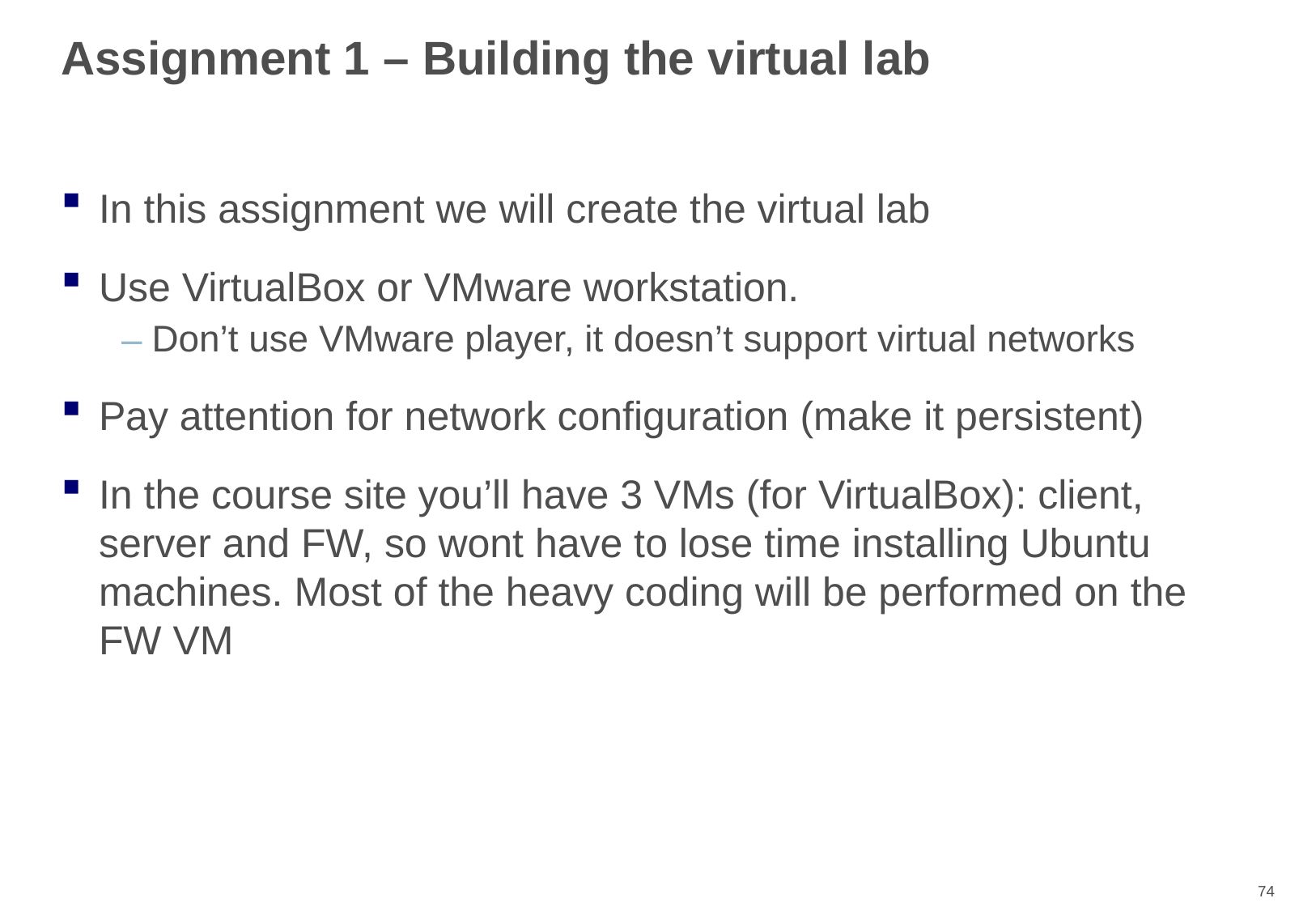

# Assignment 1 – Building the virtual lab
In this assignment we will create the virtual lab
Use VirtualBox or VMware workstation.
Don’t use VMware player, it doesn’t support virtual networks
Pay attention for network configuration (make it persistent)
In the course site you’ll have 3 VMs (for VirtualBox): client, server and FW, so wont have to lose time installing Ubuntu machines. Most of the heavy coding will be performed on the FW VM